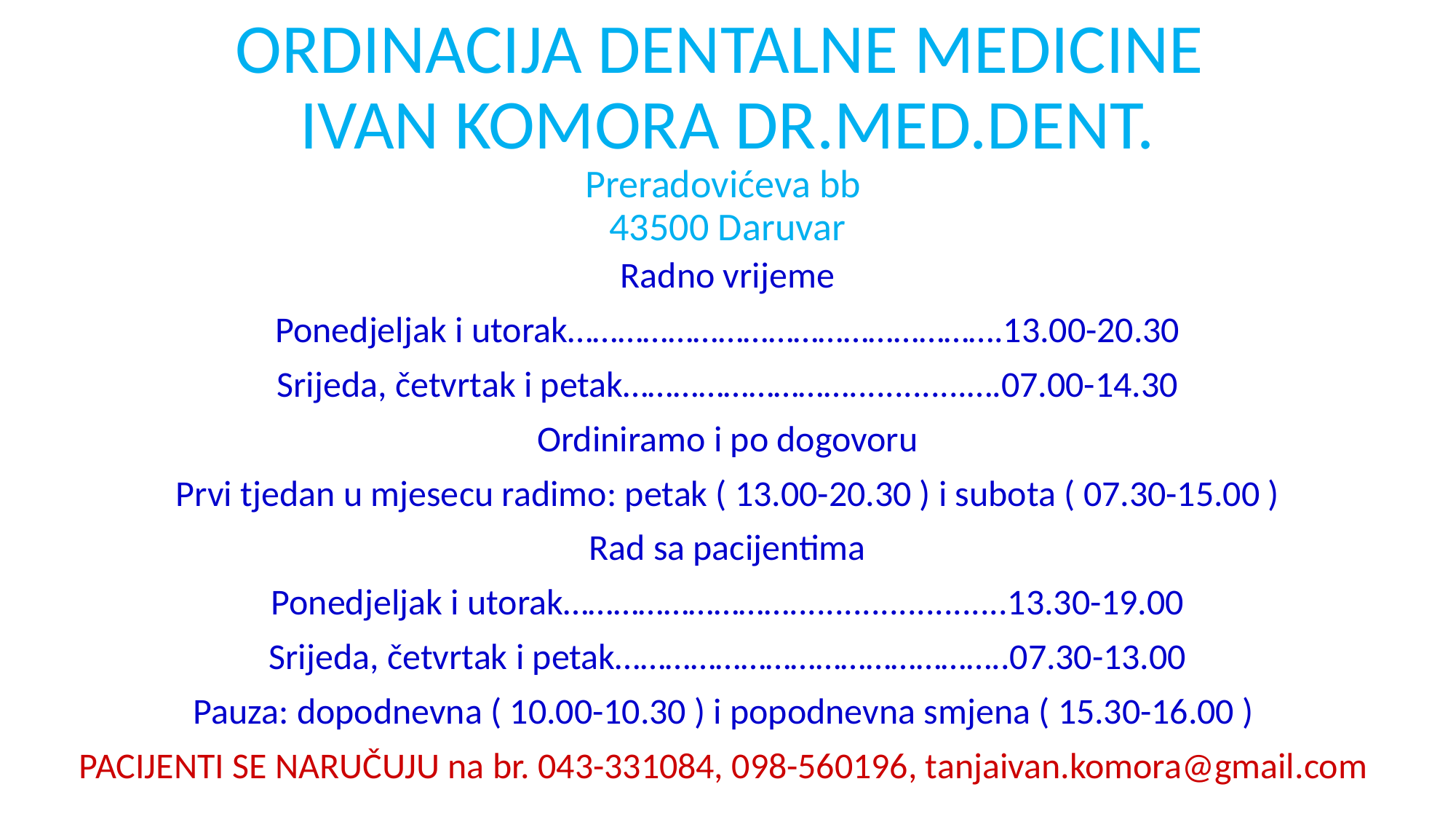

# ORDINACIJA DENTALNE MEDICINE IVAN KOMORA DR.MED.DENT. Preradovićeva bb 43500 Daruvar
Radno vrijeme
Ponedjeljak i utorak…………………………………………….13.00-20.30
Srijeda, četvrtak i petak……………………….............….07.00-14.30
Ordiniramo i po dogovoru
Prvi tjedan u mjesecu radimo: petak ( 13.00-20.30 ) i subota ( 07.30-15.00 )
Rad sa pacijentima
Ponedjeljak i utorak………………………........................13.30-19.00
Srijeda, četvrtak i petak………………………………………..07.30-13.00
Pauza: dopodnevna ( 10.00-10.30 ) i popodnevna smjena ( 15.30-16.00 )
PACIJENTI SE NARUČUJU na br. 043-331084, 098-560196, tanjaivan.komora@gmail.com